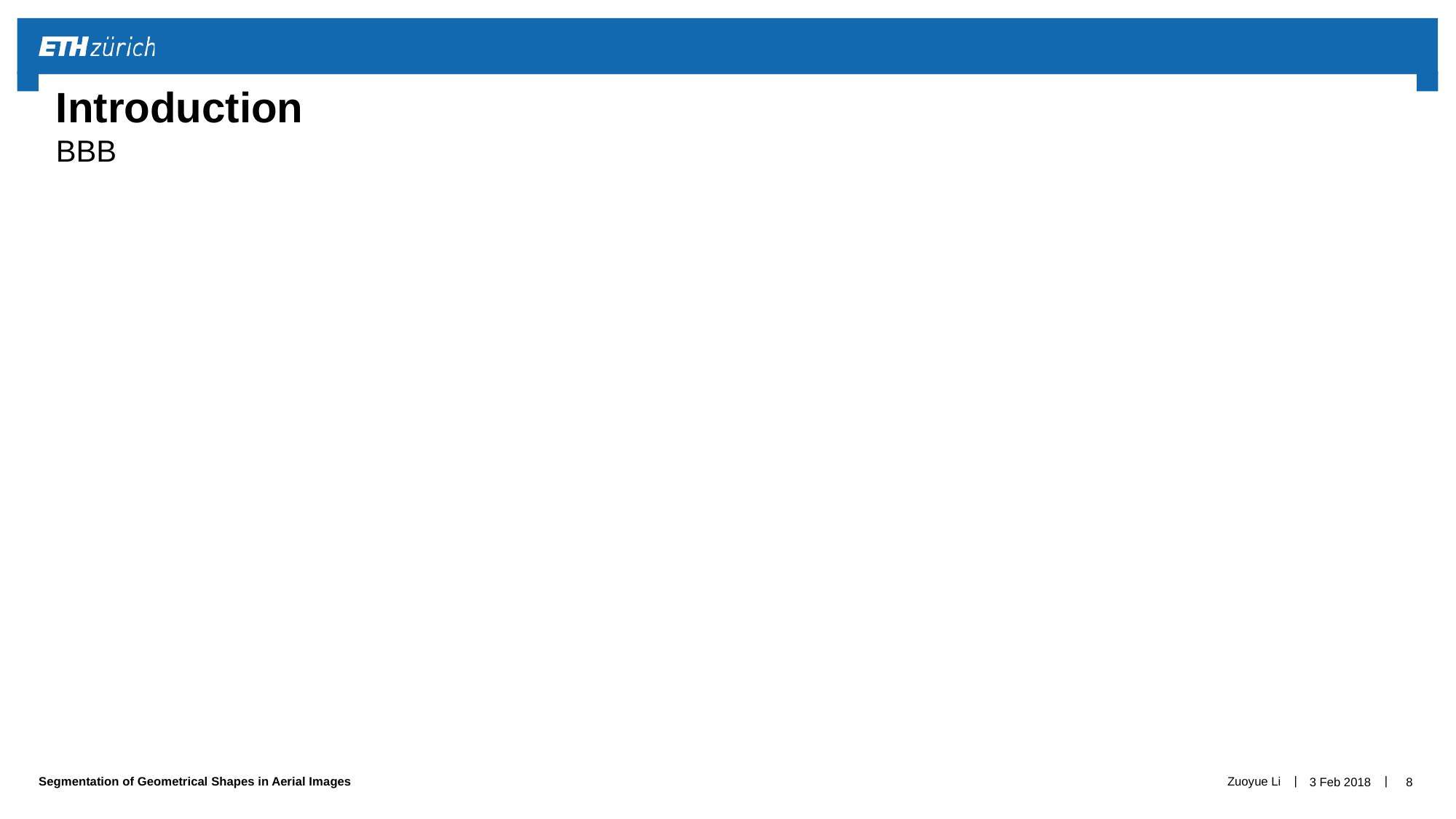

# Introduction BBB

Zuoyue Li
3 Feb 2018
8